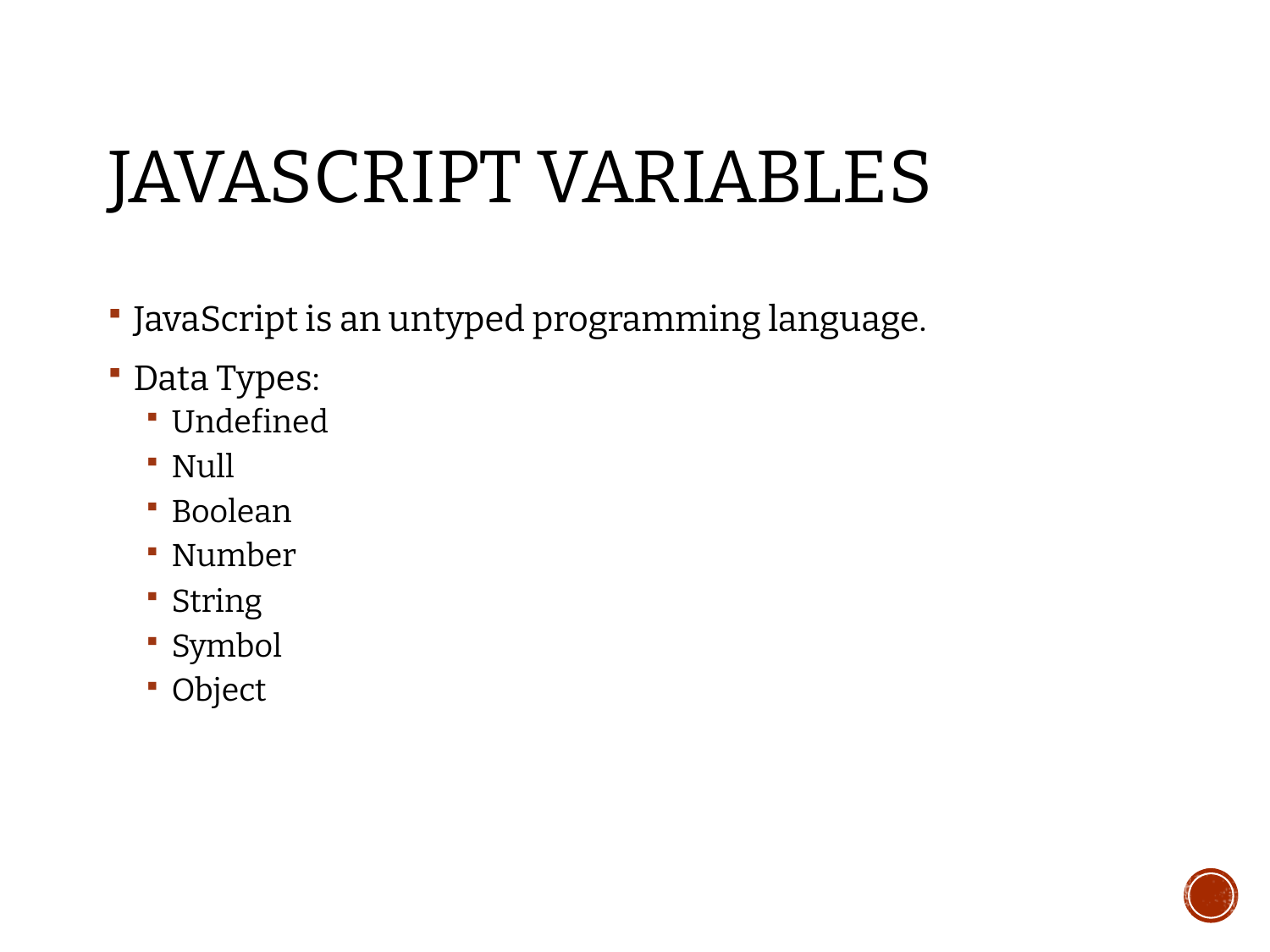

# JavaScript Variables
JavaScript is an untyped programming language.
Data Types:
Undefined
Null
Boolean
Number
String
Symbol
Object